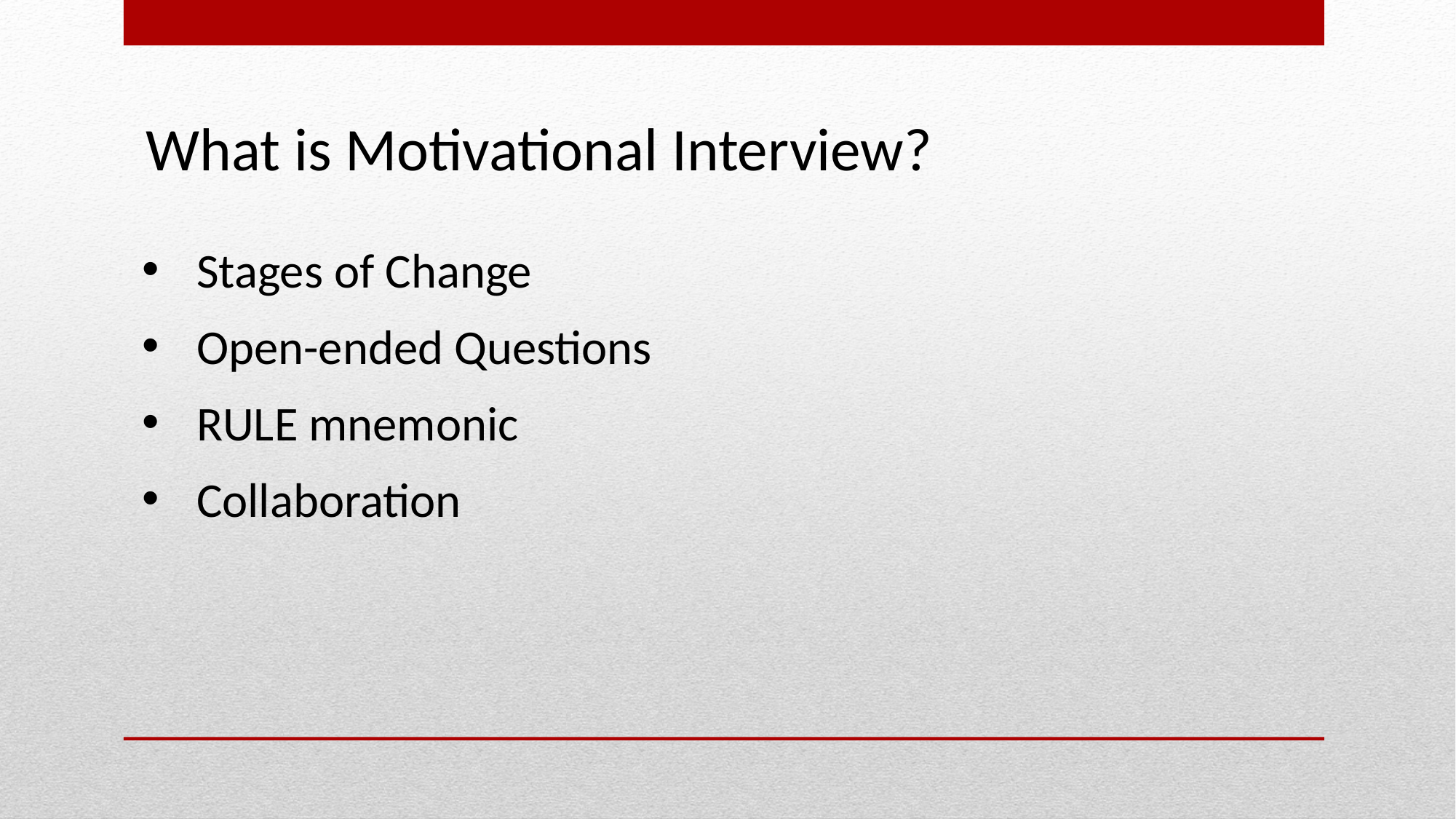

What is Motivational Interview?
Stages of Change
Open-ended Questions
RULE mnemonic
Collaboration